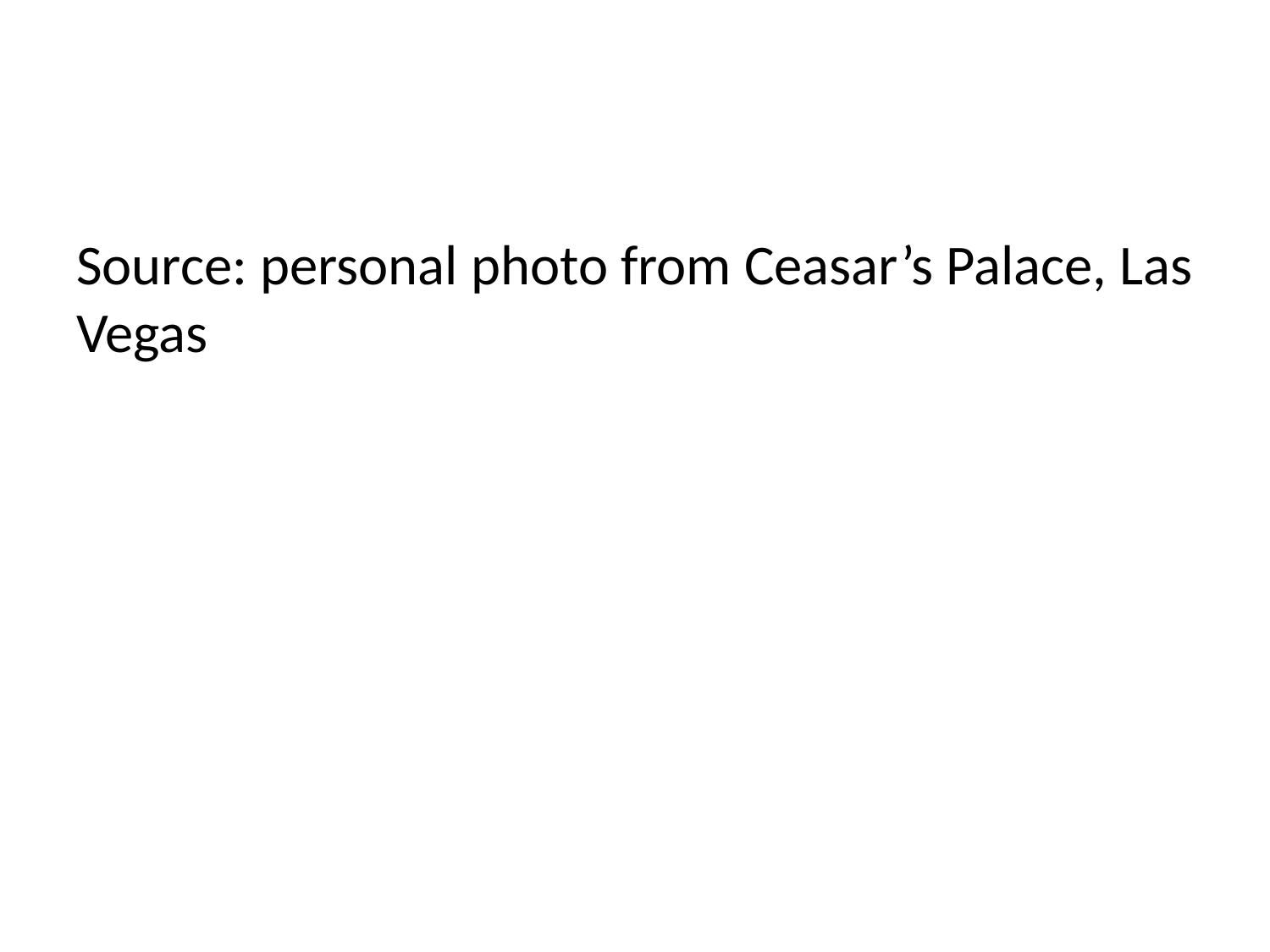

Source: personal photo from Ceasar’s Palace, Las Vegas